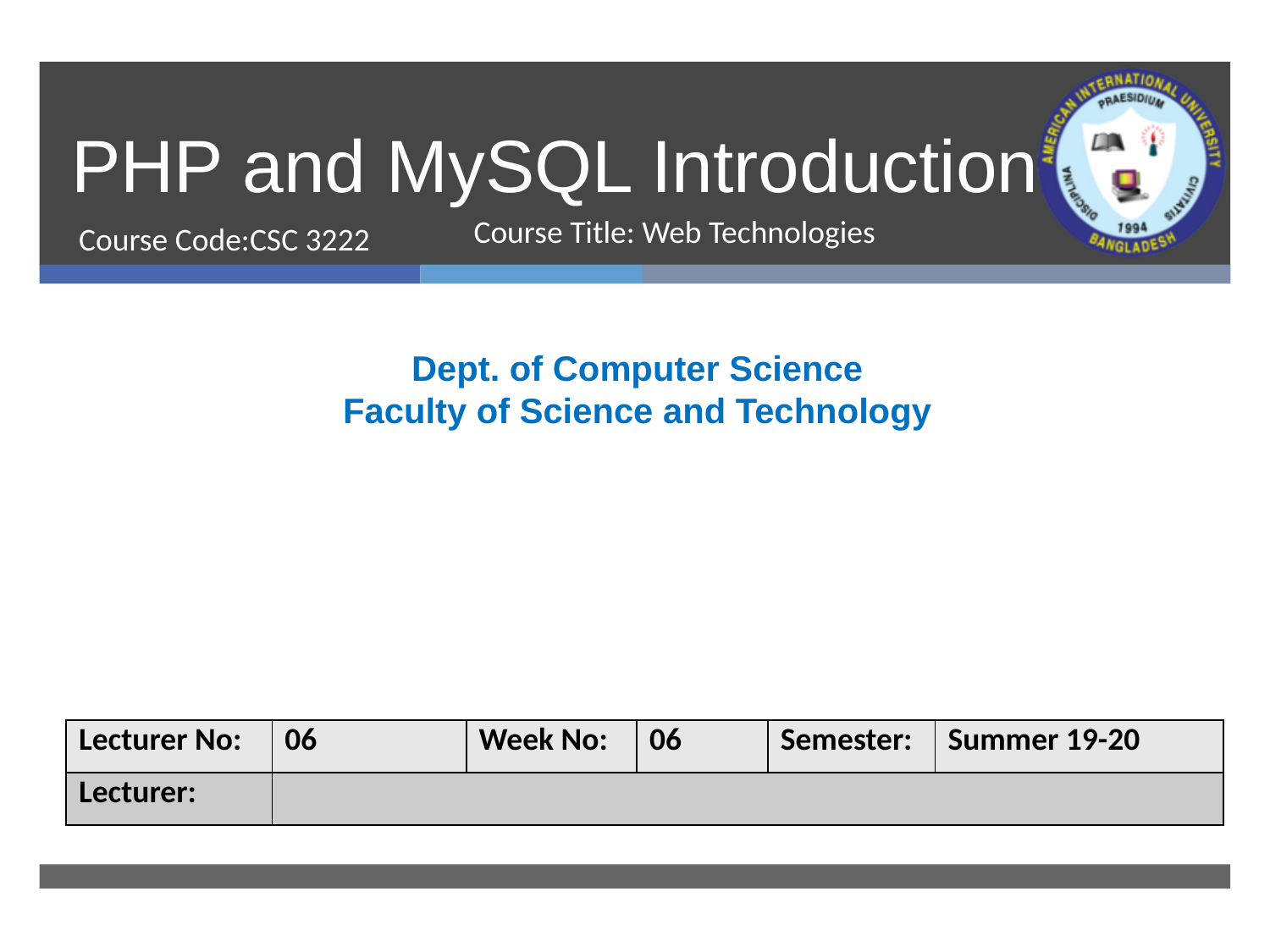

# PHP and MySQL Introduction​
Course Code:CSC 3222
Course Title: Web Technologies
Dept. of Computer Science
Faculty of Science and Technology
| Lecturer No: | 06 | Week No: | 06 | Semester: | Summer 19-20 |
| --- | --- | --- | --- | --- | --- |
| Lecturer: |  |  |  |  |  |